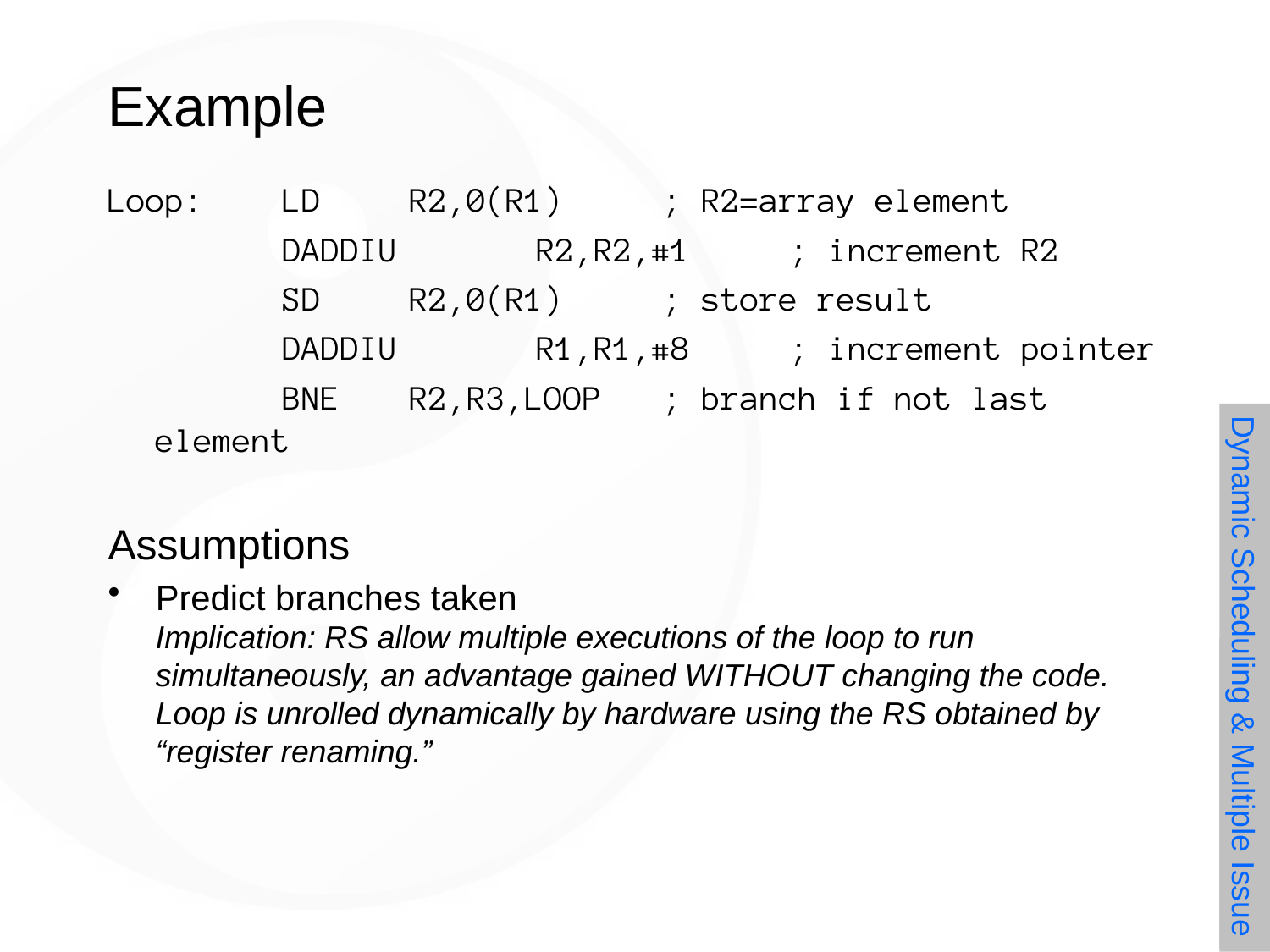

# Example
Loop:	LD 	R2,0(R1)	; R2=array element
		DADDIU 	R2,R2,#1	; increment R2
		SD 	R2,0(R1)	; store result
		DADDIU 	R1,R1,#8	; increment pointer
		BNE 	R2,R3,LOOP	; branch if not last element

Assumptions
Predict branches taken
Implication: RS allow multiple executions of the loop to run simultaneously, an advantage gained WITHOUT changing the code. Loop is unrolled dynamically by hardware using the RS obtained by “register renaming.”

Dynamic Scheduling & Multiple Issue
Dynamic Scheduling